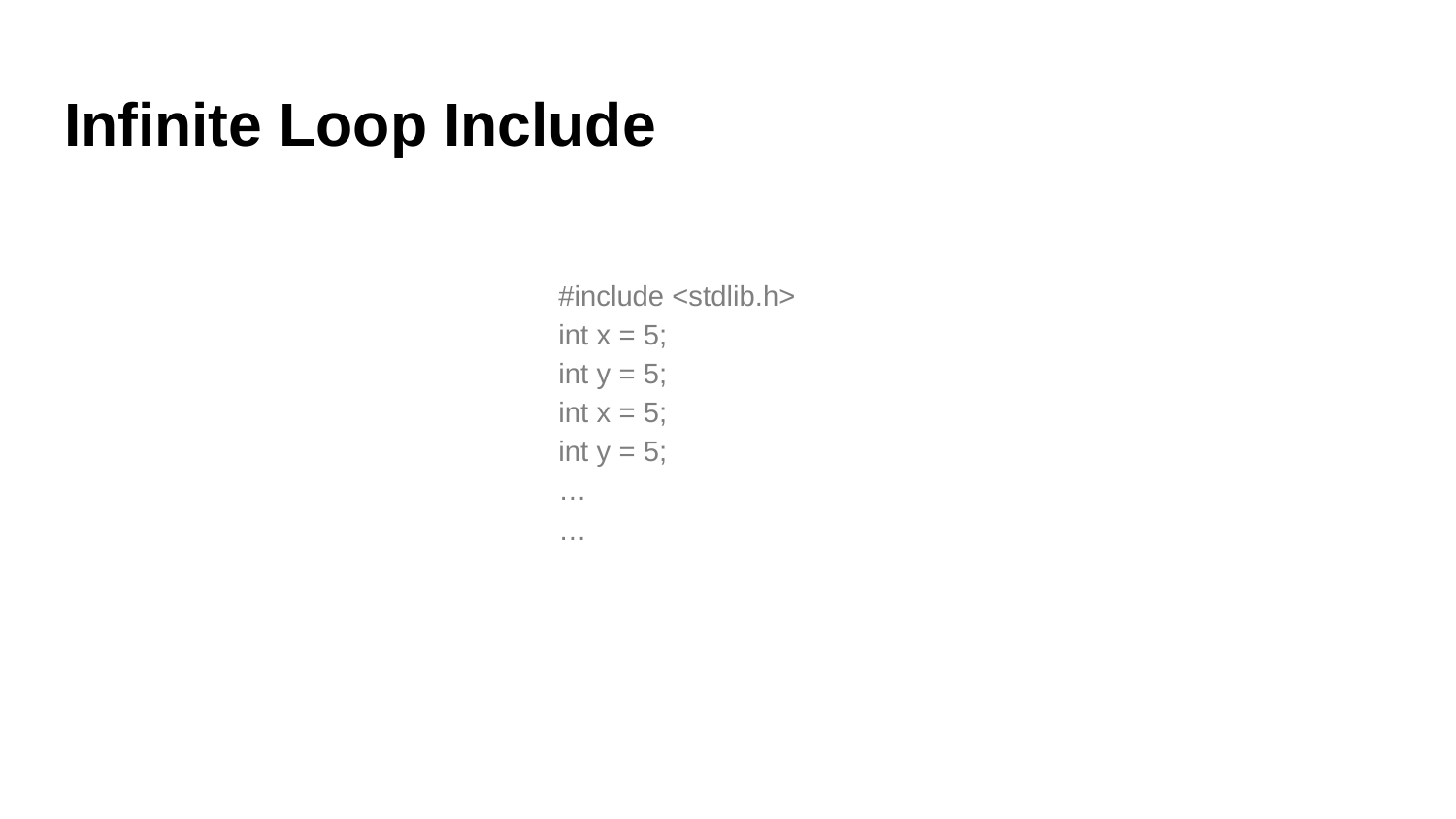

# Infinite Loop Include
#include <stdlib.h>
int x = 5;
int y = 5;
int x = 5;
int y = 5;
…
…